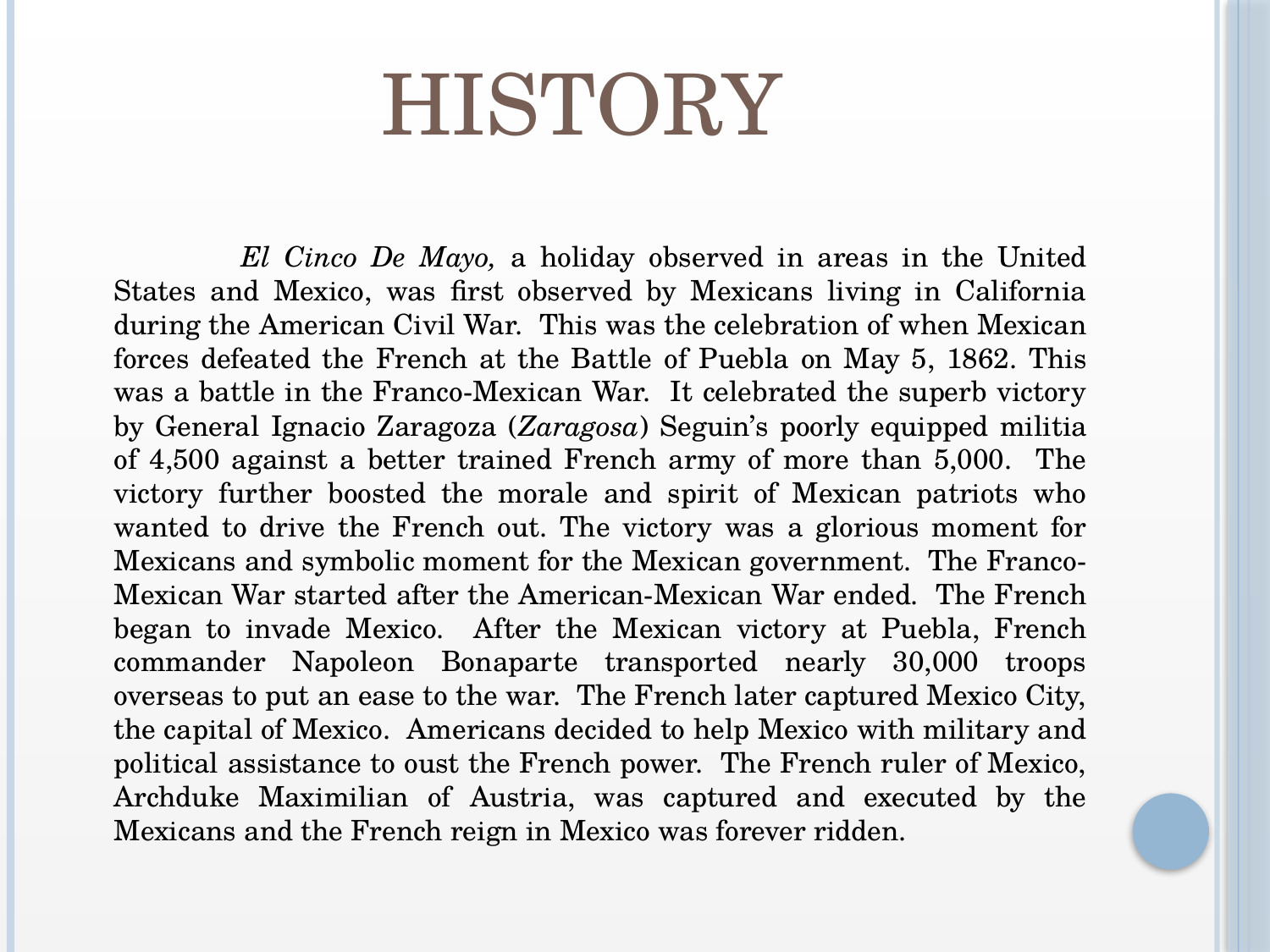

# History
		El Cinco De Mayo, a holiday observed in areas in the United States and Mexico, was first observed by Mexicans living in California during the American Civil War.  This was the celebration of when Mexican forces defeated the French at the Battle of Puebla on May 5, 1862. This was a battle in the Franco-Mexican War.  It celebrated the superb victory by General Ignacio Zaragoza (Zaragosa) Seguin’s poorly equipped militia of 4,500 against a better trained French army of more than 5,000.  The victory further boosted the morale and spirit of Mexican patriots who wanted to drive the French out. The victory was a glorious moment for Mexicans and symbolic moment for the Mexican government.  The Franco-Mexican War started after the American-Mexican War ended.  The French began to invade Mexico.  After the Mexican victory at Puebla, French commander Napoleon Bonaparte transported nearly 30,000 troops overseas to put an ease to the war.  The French later captured Mexico City, the capital of Mexico.  Americans decided to help Mexico with military and political assistance to oust the French power.  The French ruler of Mexico, Archduke Maximilian of Austria, was captured and executed by the Mexicans and the French reign in Mexico was forever ridden.